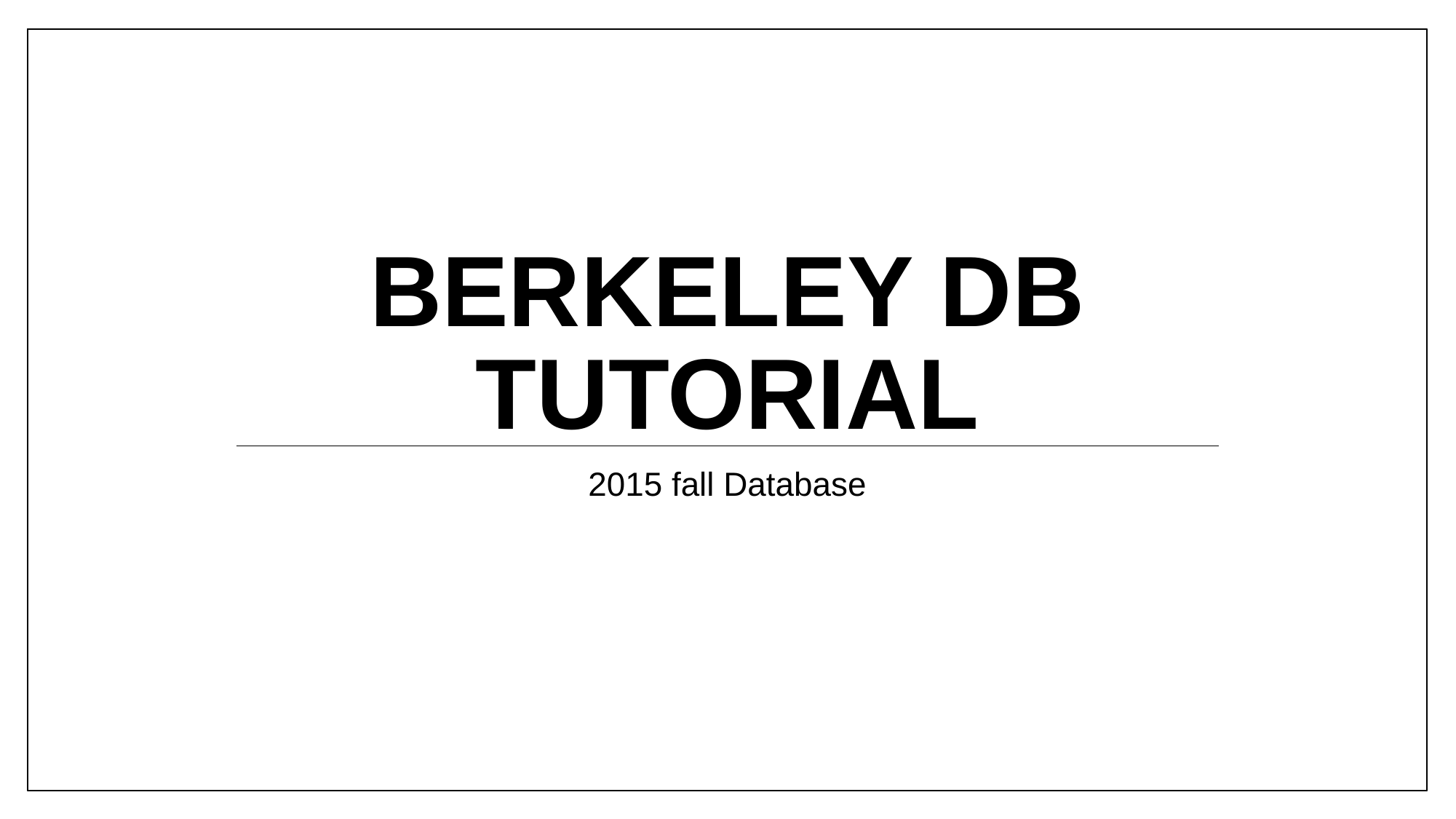

# Berkeley DB tutorial
2015 fall Database